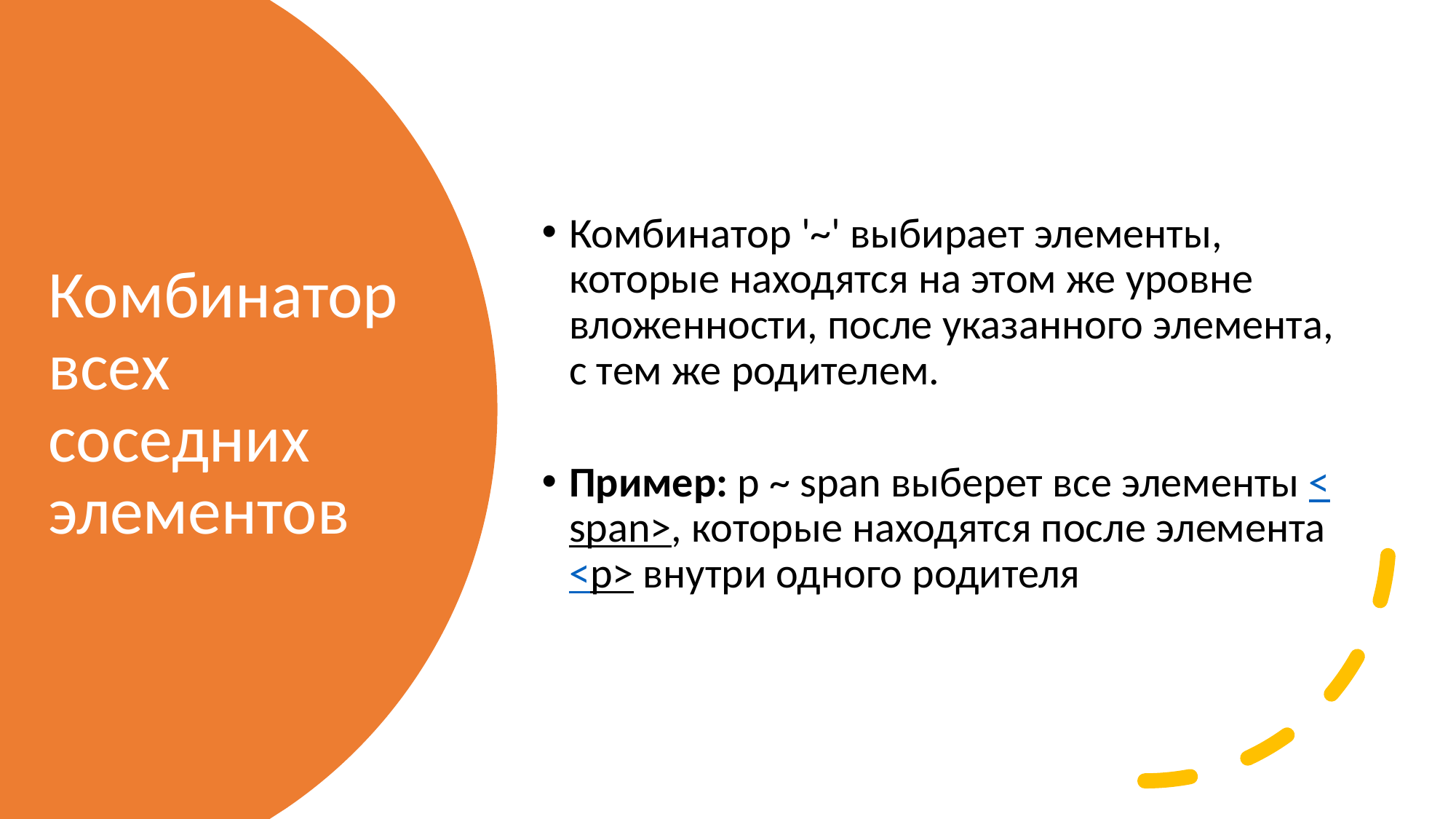

Комбинатор '~' выбирает элементы, которые находятся на этом же уровне вложенности, после указанного элемента, с тем же родителем.
Пример: p ~ span выберет все элементы <span>, которые находятся после элемента <p> внутри одного родителя
# Комбинатор всех соседних элементов